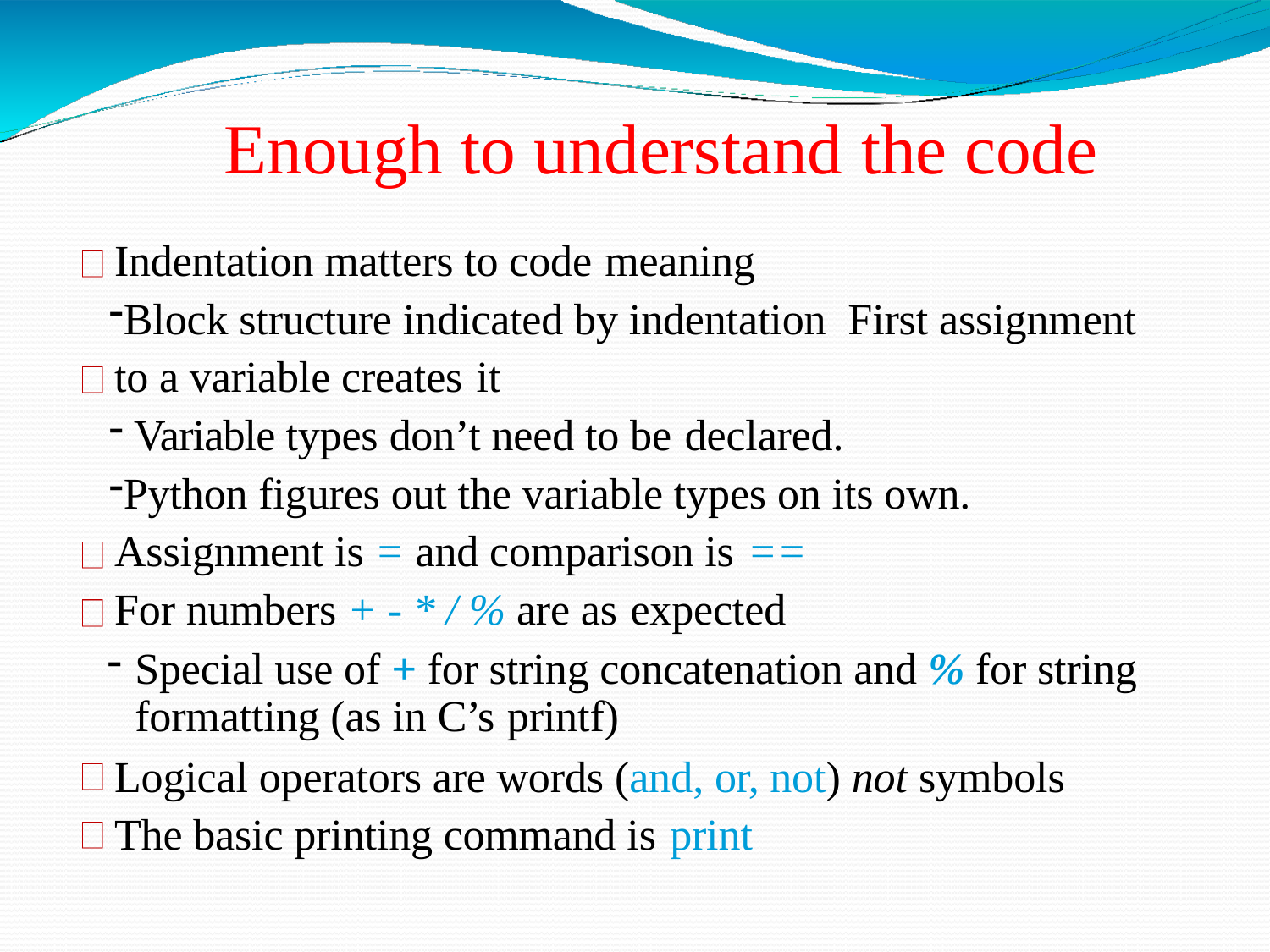

Enough to understand the code
Indentation matters to code meaning
Block structure indicated by indentation  First assignment to a variable creates it
Variable types don’t need to be declared.
Python figures out the variable types on its own.  Assignment is = and comparison is ==
For numbers + - * / % are as expected
Special use of + for string concatenation and % for string  formatting (as in C’s printf)
Logical operators are words (and, or, not) not symbols  The basic printing command is print